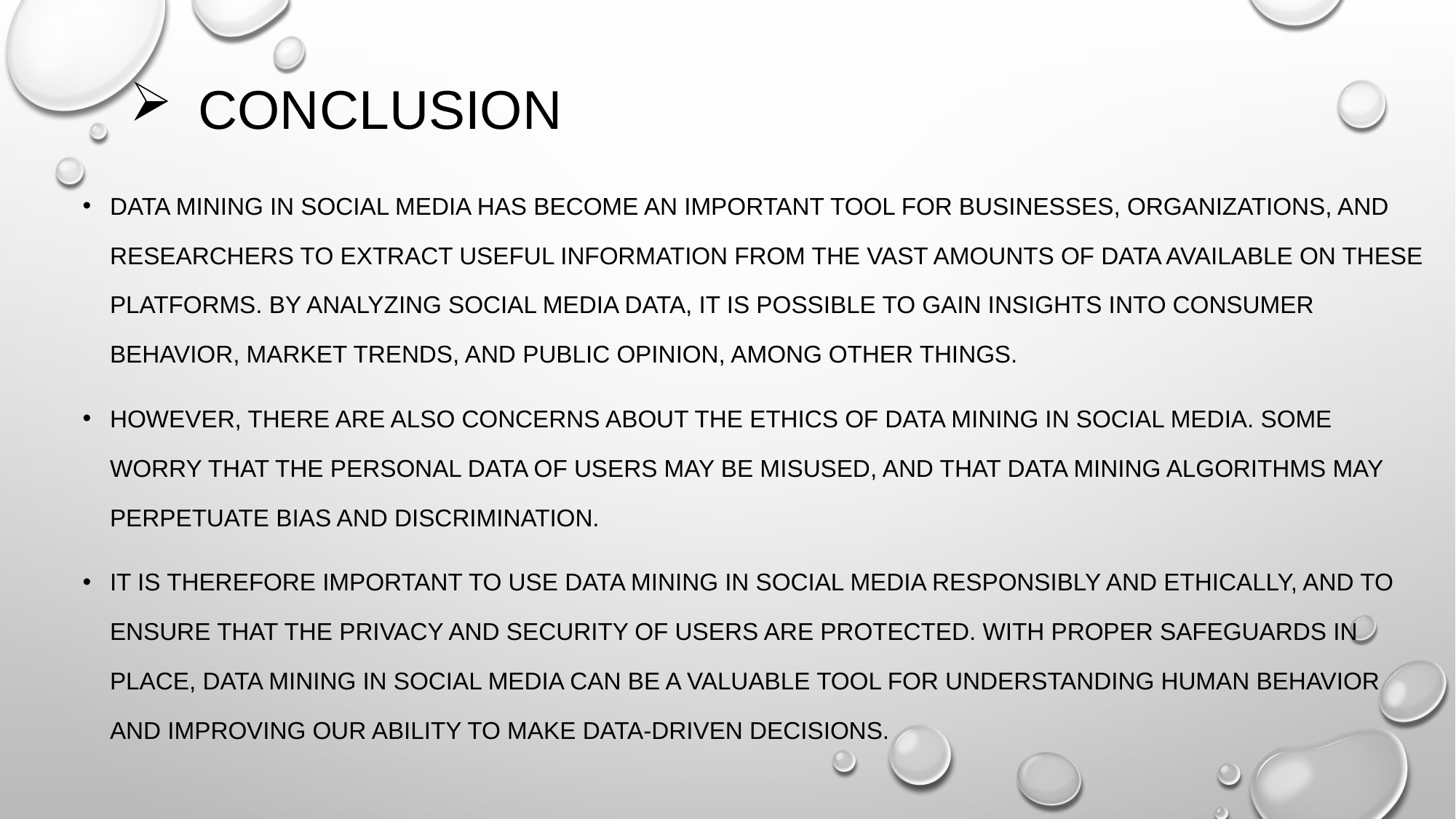

# conclusion
Data mining in social media has become an important tool for businesses, organizations, and researchers to extract useful information from the vast amounts of data available on these platforms. By analyzing social media data, it is possible to gain insights into consumer behavior, market trends, and public opinion, among other things.
However, there are also concerns about the ethics of data mining in social media. Some worry that the personal data of users may be misused, and that data mining algorithms may perpetuate bias and discrimination.
It is therefore important to use data mining in social media responsibly and ethically, and to ensure that the privacy and security of users are protected. With proper safeguards in place, data mining in social media can be a valuable tool for understanding human behavior and improving our ability to make data-driven decisions.